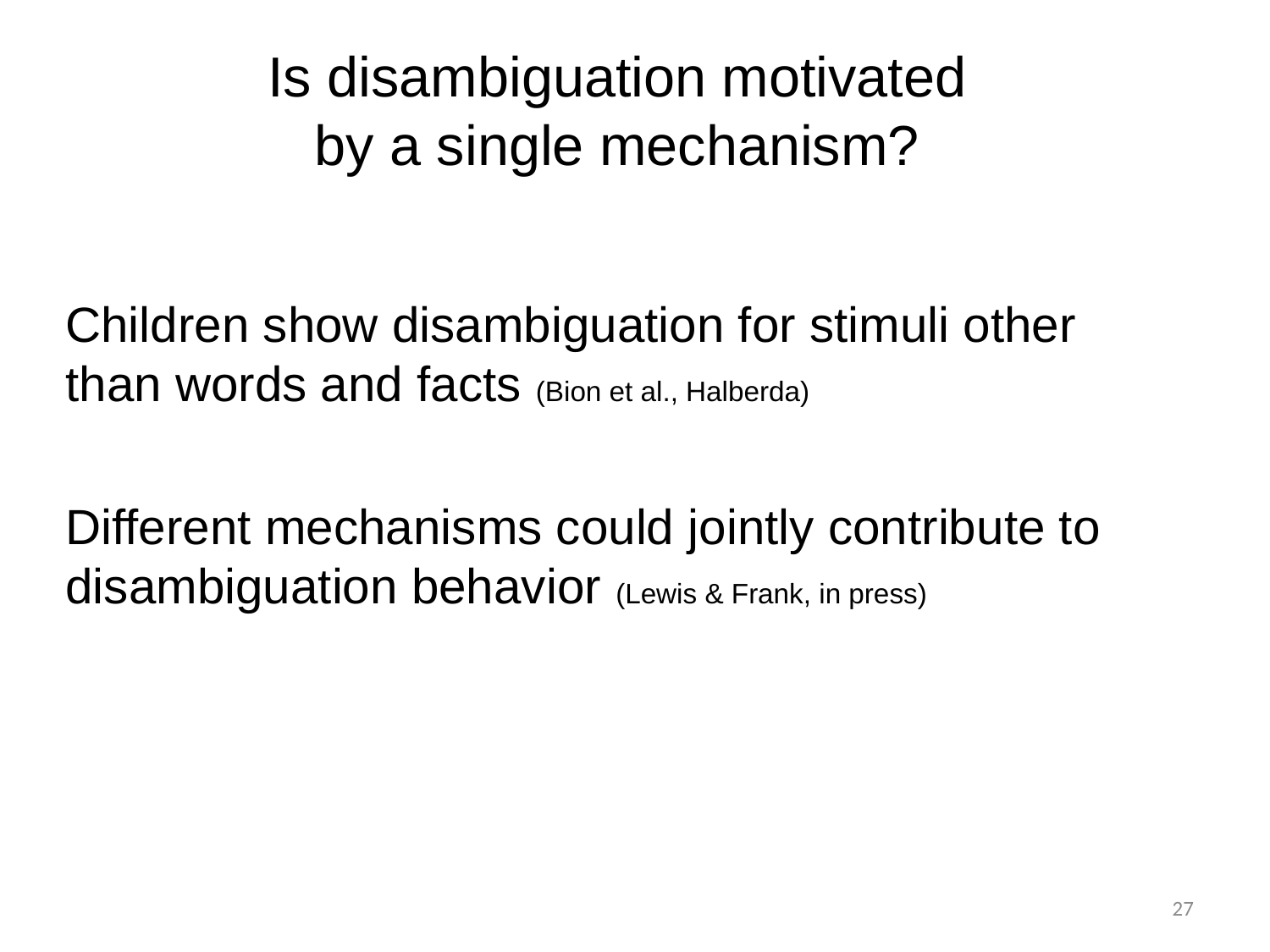

# Is disambiguation motivated by a single mechanism?

Children show disambiguation for stimuli other        than words and facts (Bion et al., Halberda)

Different mechanisms could jointly contribute to disambiguation behavior (Lewis & Frank, in press)

27